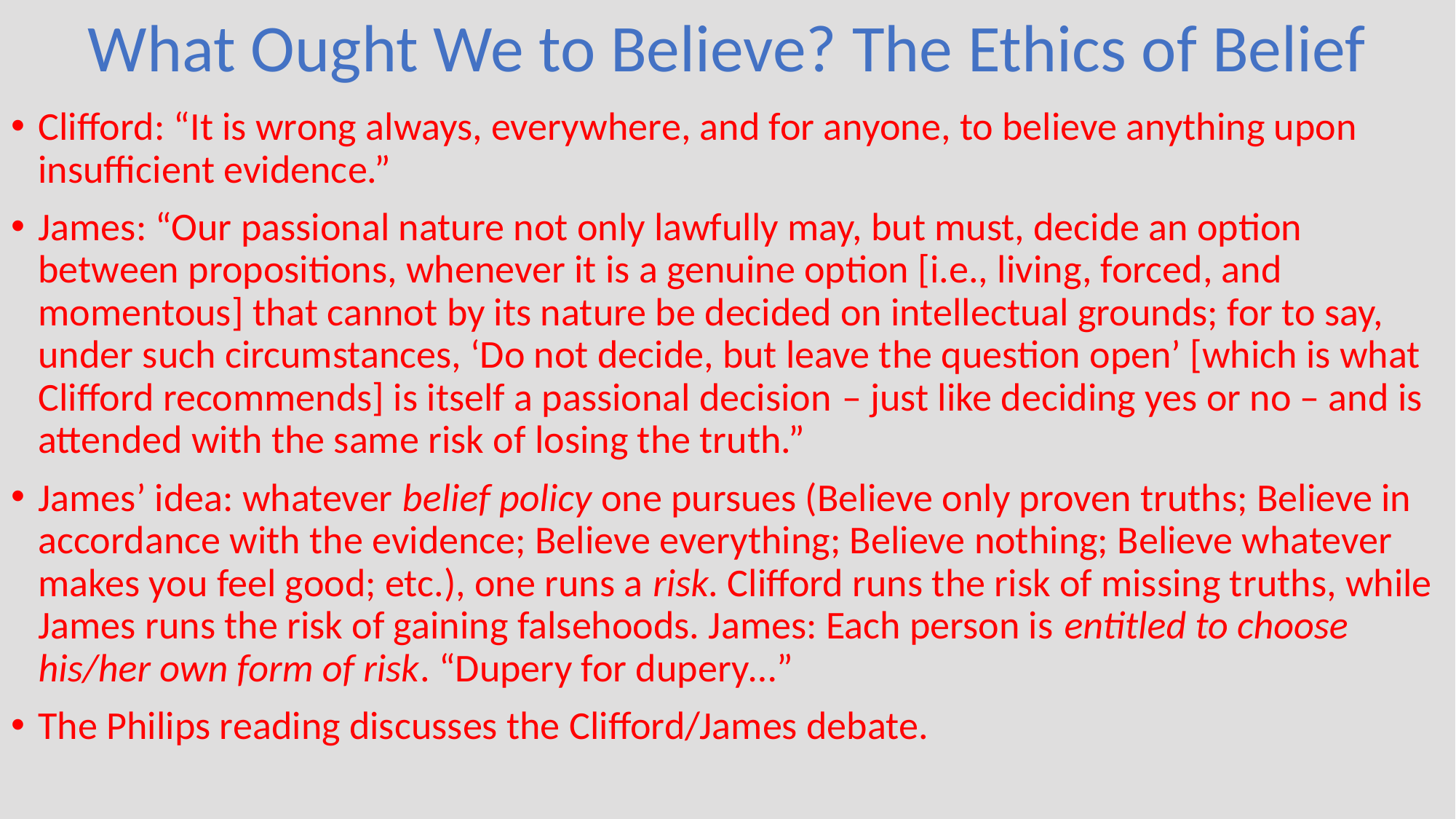

# What Ought We to Believe? The Ethics of Belief
Clifford: “It is wrong always, everywhere, and for anyone, to believe anything upon insufficient evidence.”
James: “Our passional nature not only lawfully may, but must, decide an option between propositions, whenever it is a genuine option [i.e., living, forced, and momentous] that cannot by its nature be decided on intellectual grounds; for to say, under such circumstances, ‘Do not decide, but leave the question open’ [which is what Clifford recommends] is itself a passional decision – just like deciding yes or no – and is attended with the same risk of losing the truth.”
James’ idea: whatever belief policy one pursues (Believe only proven truths; Believe in accordance with the evidence; Believe everything; Believe nothing; Believe whatever makes you feel good; etc.), one runs a risk. Clifford runs the risk of missing truths, while James runs the risk of gaining falsehoods. James: Each person is entitled to choose his/her own form of risk. “Dupery for dupery…”
The Philips reading discusses the Clifford/James debate.